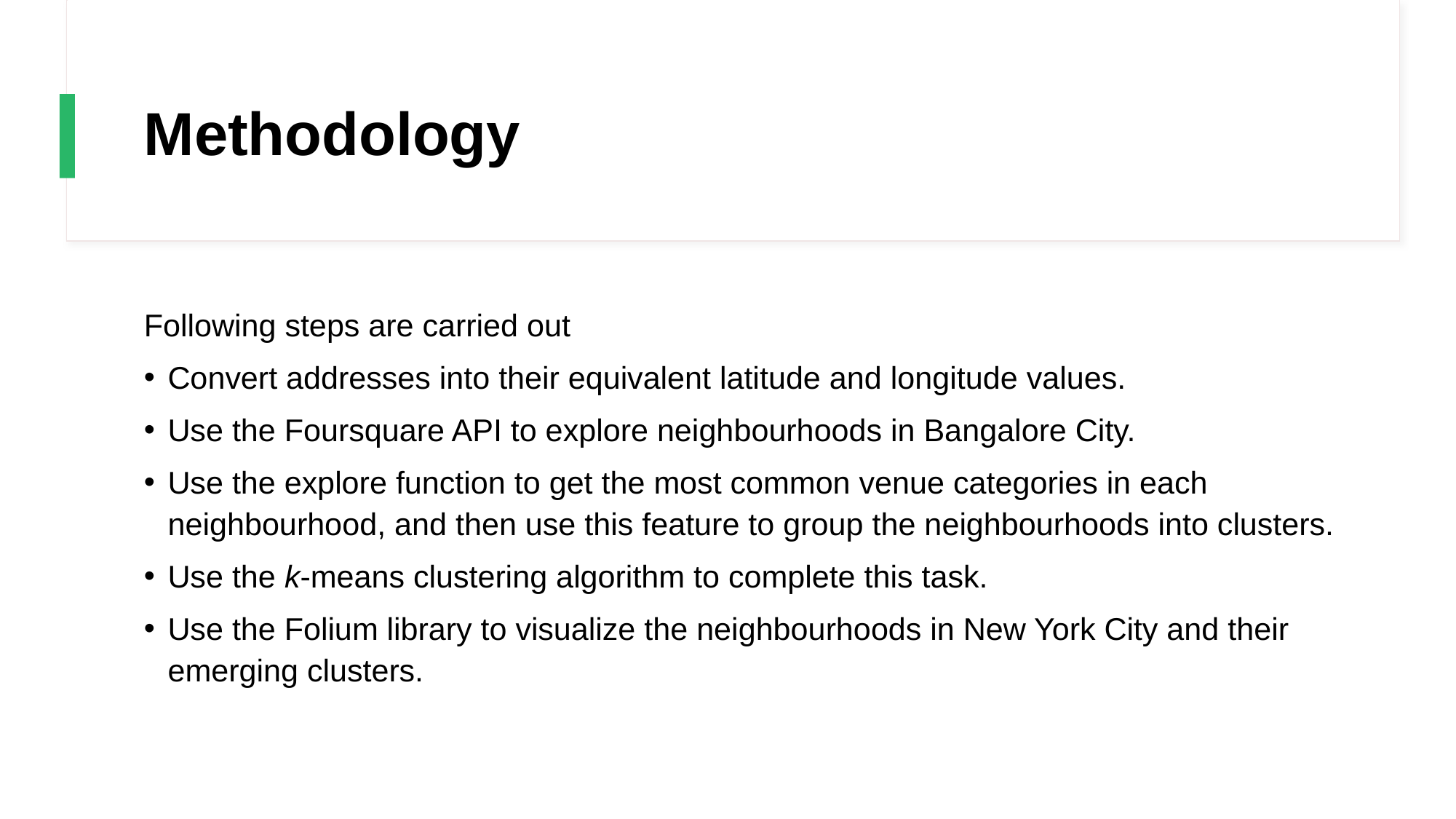

# Methodology
Following steps are carried out
Convert addresses into their equivalent latitude and longitude values.
Use the Foursquare API to explore neighbourhoods in Bangalore City.
Use the explore function to get the most common venue categories in each neighbourhood, and then use this feature to group the neighbourhoods into clusters.
Use the k-means clustering algorithm to complete this task.
Use the Folium library to visualize the neighbourhoods in New York City and their emerging clusters.